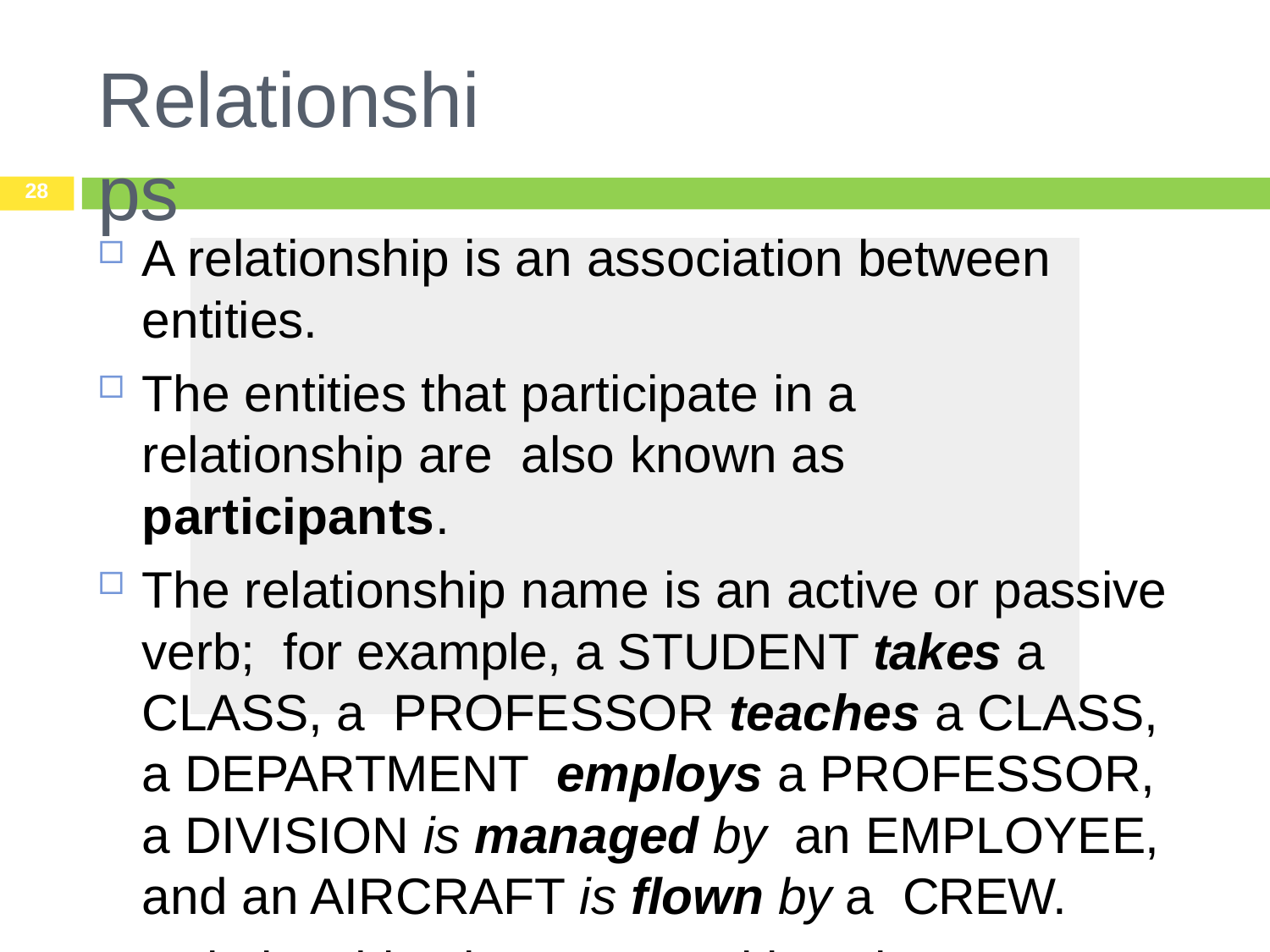

# Relationships
28

A relationship is an association between entities.
The entities that participate in a relationship are  also known as participants.
The relationship name is an active or passive verb;  for example, a STUDENT takes a CLASS, a  PROFESSOR teaches a CLASS, a DEPARTMENT  employs a PROFESSOR, a DIVISION is managed by  an EMPLOYEE, and an AIRCRAFT is flown by a  CREW.
Relationships between entities always operate in  both directions.